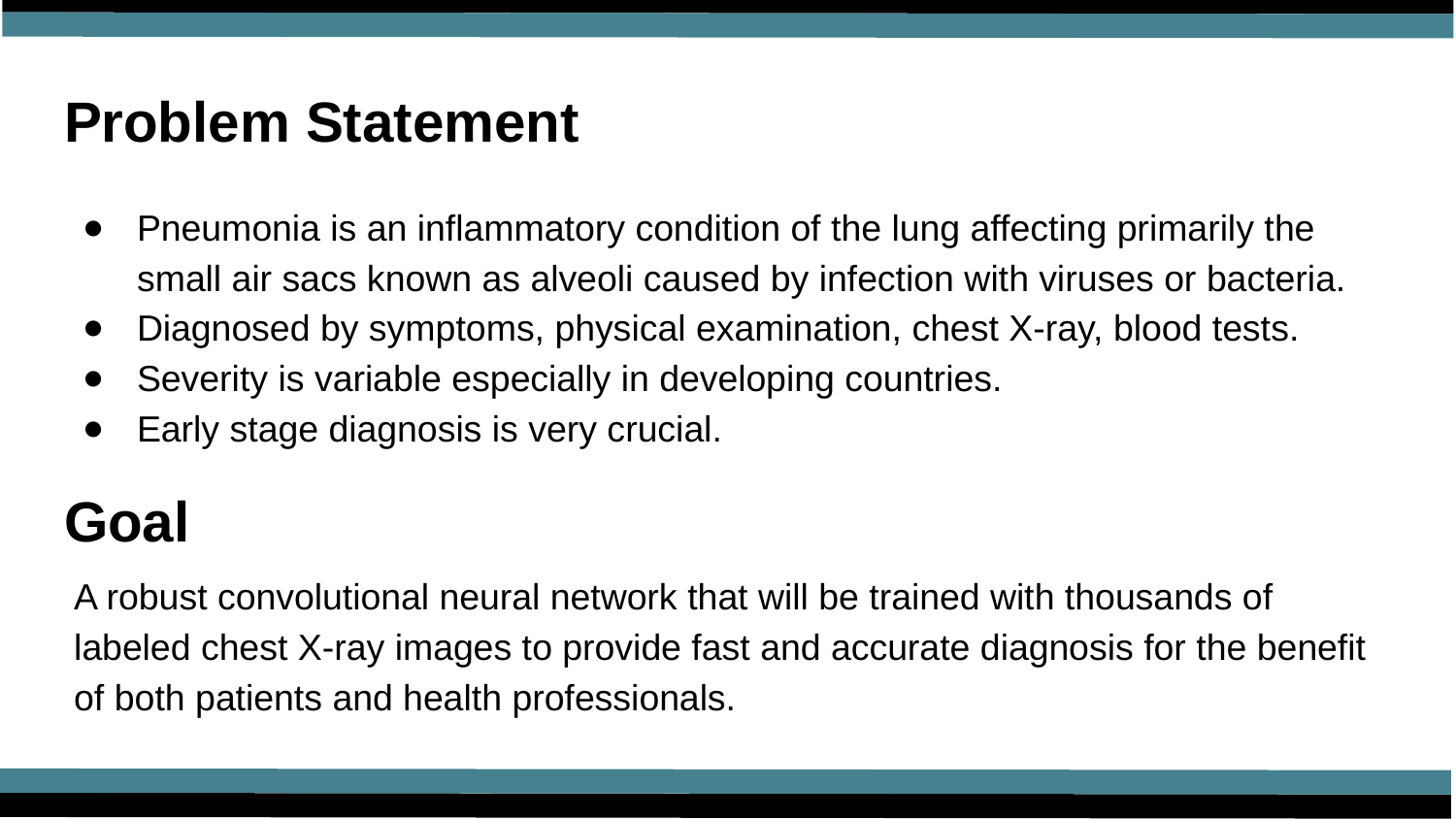

# Problem Statement
Pneumonia is an inflammatory condition of the lung affecting primarily the small air sacs known as alveoli caused by infection with viruses or bacteria.
Diagnosed by symptoms, physical examination, chest X-ray, blood tests.
Severity is variable especially in developing countries.
Early stage diagnosis is very crucial.

Goal
A robust convolutional neural network that will be trained with thousands of labeled chest X-ray images to provide fast and accurate diagnosis for the benefit of both patients and health professionals.